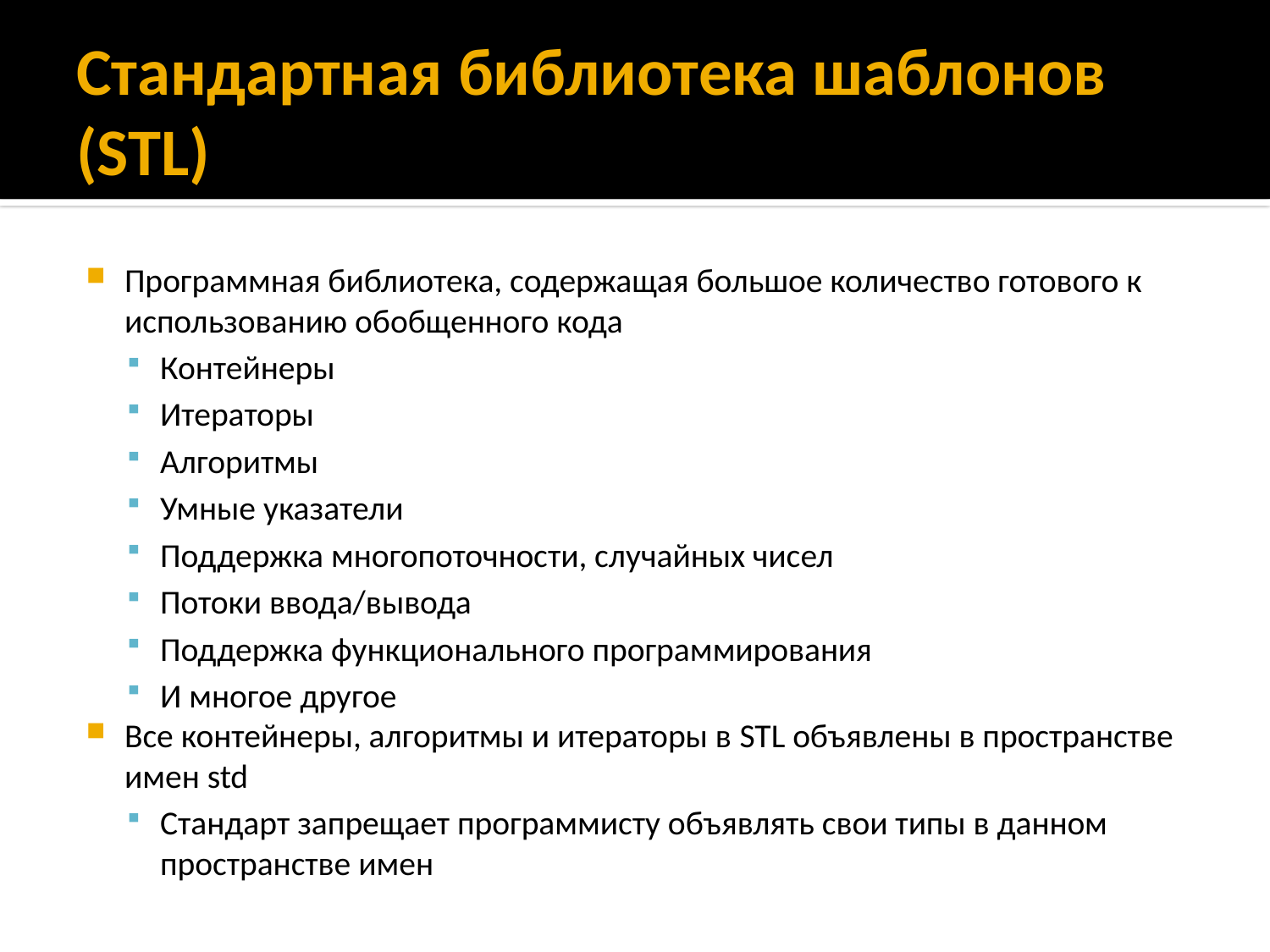

# Стандартная библиотека шаблонов (STL)
Программная библиотека, содержащая большое количество готового к использованию обобщенного кода
Контейнеры
Итераторы
Алгоритмы
Умные указатели
Поддержка многопоточности, случайных чисел
Потоки ввода/вывода
Поддержка функционального программирования
И многое другое
Все контейнеры, алгоритмы и итераторы в STL объявлены в пространстве имен std
Стандарт запрещает программисту объявлять свои типы в данном пространстве имен